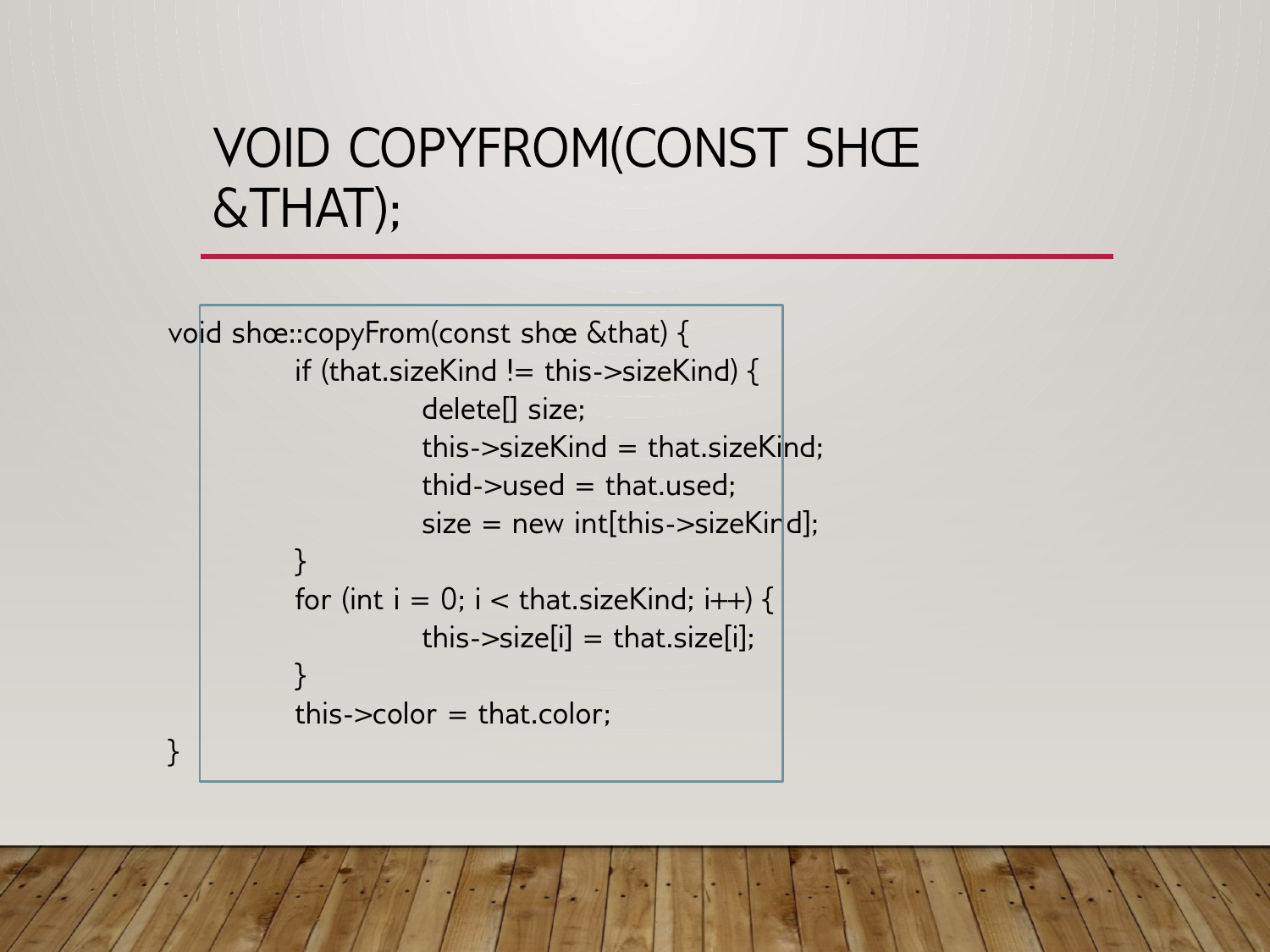

# void copyFrom(const shoe &that);

void shoe::copyFrom(const shoe &that) {
	if (that.sizeKind != this->sizeKind) {
		delete[] size;
		this->sizeKind = that.sizeKind;
		thid->used = that.used;
		size = new int[this->sizeKind];
	}
	for (int i = 0; i < that.sizeKind; i++) {
		this->size[i] = that.size[i];
	}
	this->color = that.color;
}